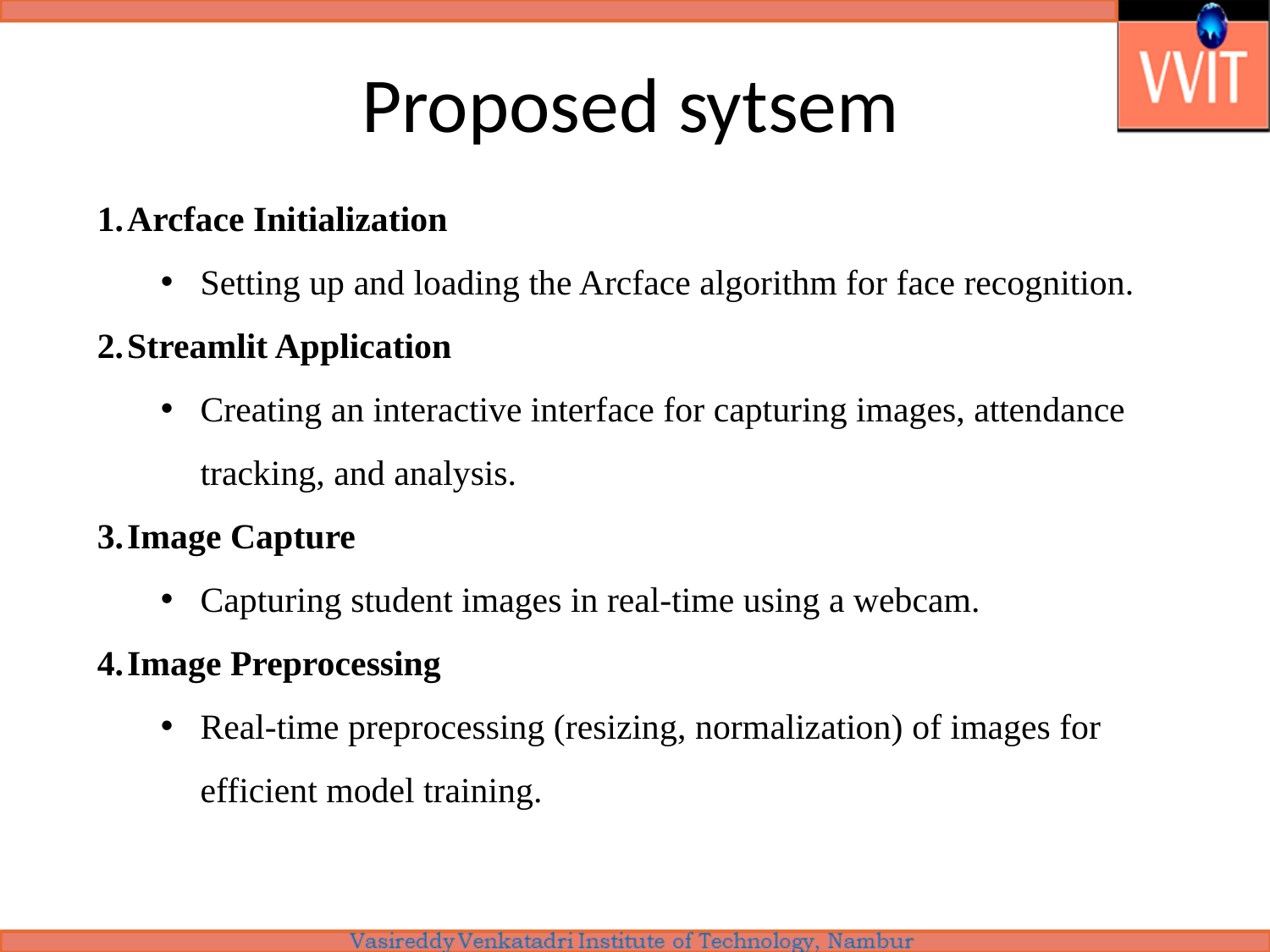

# Proposed sytsem
Arcface Initialization
Setting up and loading the Arcface algorithm for face recognition.
Streamlit Application
Creating an interactive interface for capturing images, attendance tracking, and analysis.
Image Capture
Capturing student images in real-time using a webcam.
Image Preprocessing
Real-time preprocessing (resizing, normalization) of images for efficient model training.